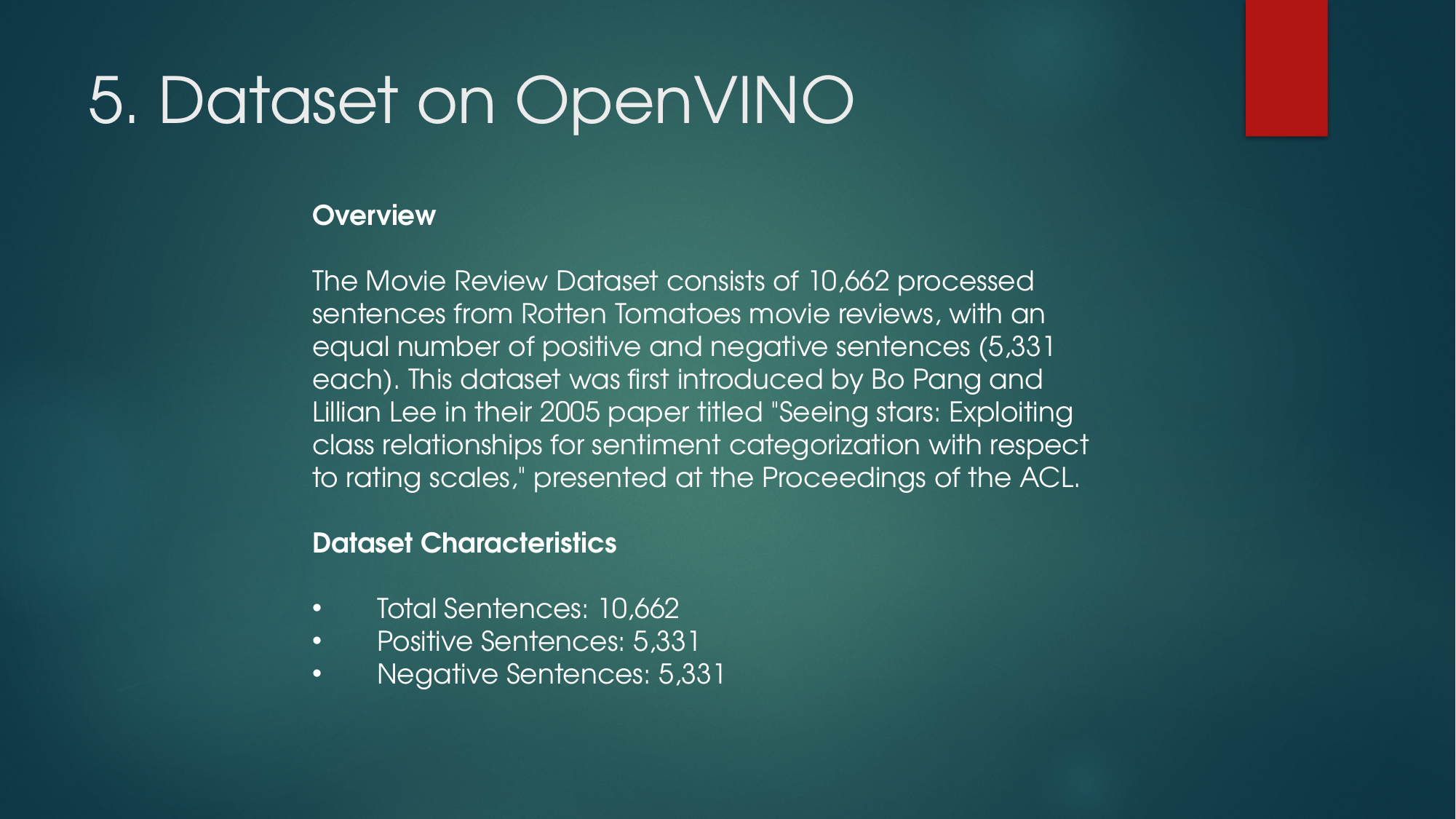

# 5. Dataset on OpenVINO
Overview

The Movie Review Dataset consists of 10,662 processed sentences from Rotten Tomatoes movie reviews, with an equal number of positive and negative sentences (5,331 each). This dataset was first introduced by Bo Pang and Lillian Lee in their 2005 paper titled "Seeing stars: Exploiting class relationships for sentiment categorization with respect to rating scales," presented at the Proceedings of the ACL.

Dataset Characteristics

    Total Sentences: 10,662
    Positive Sentences: 5,331
    Negative Sentences: 5,331